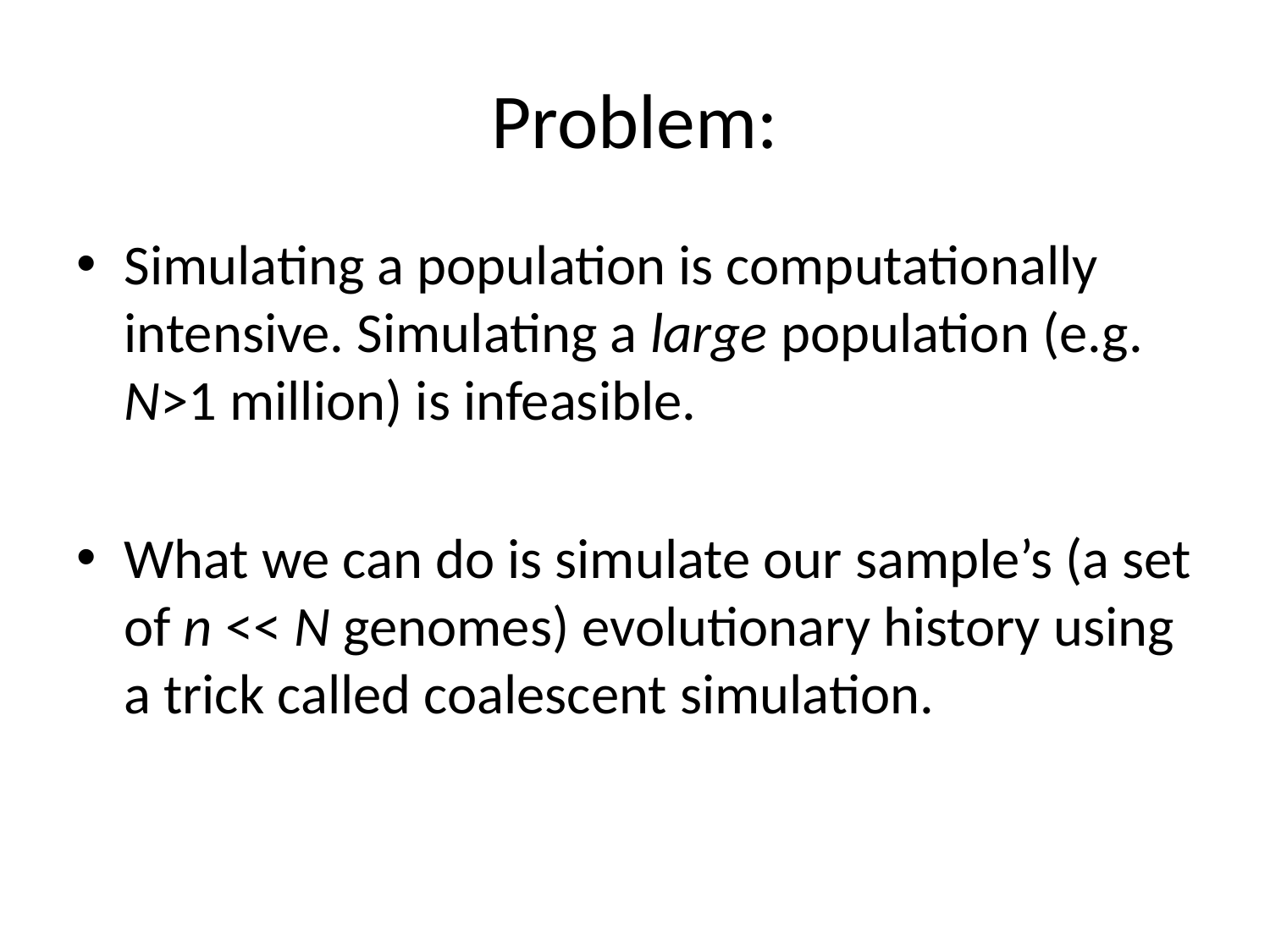

# Problem:
Simulating a population is computationally intensive. Simulating a large population (e.g. N>1 million) is infeasible.

What we can do is simulate our sample’s (a set of n << N genomes) evolutionary history using a trick called coalescent simulation.